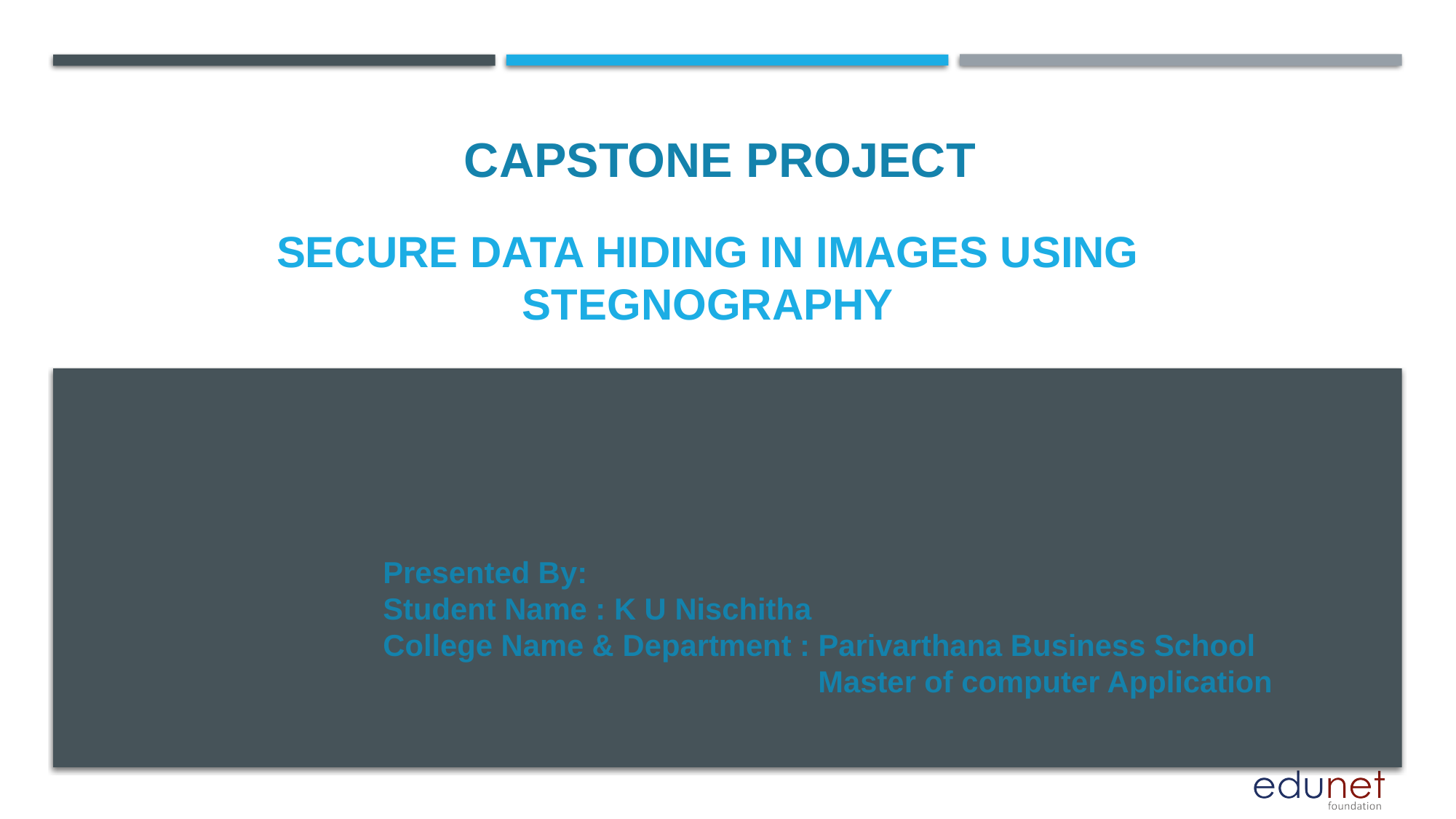

CAPSTONE PROJECT
# Secure data hiding in images using Stegnography
Presented By:
Student Name : K U Nischitha
College Name & Department : Parivarthana Business School
                                                    Master of computer Application